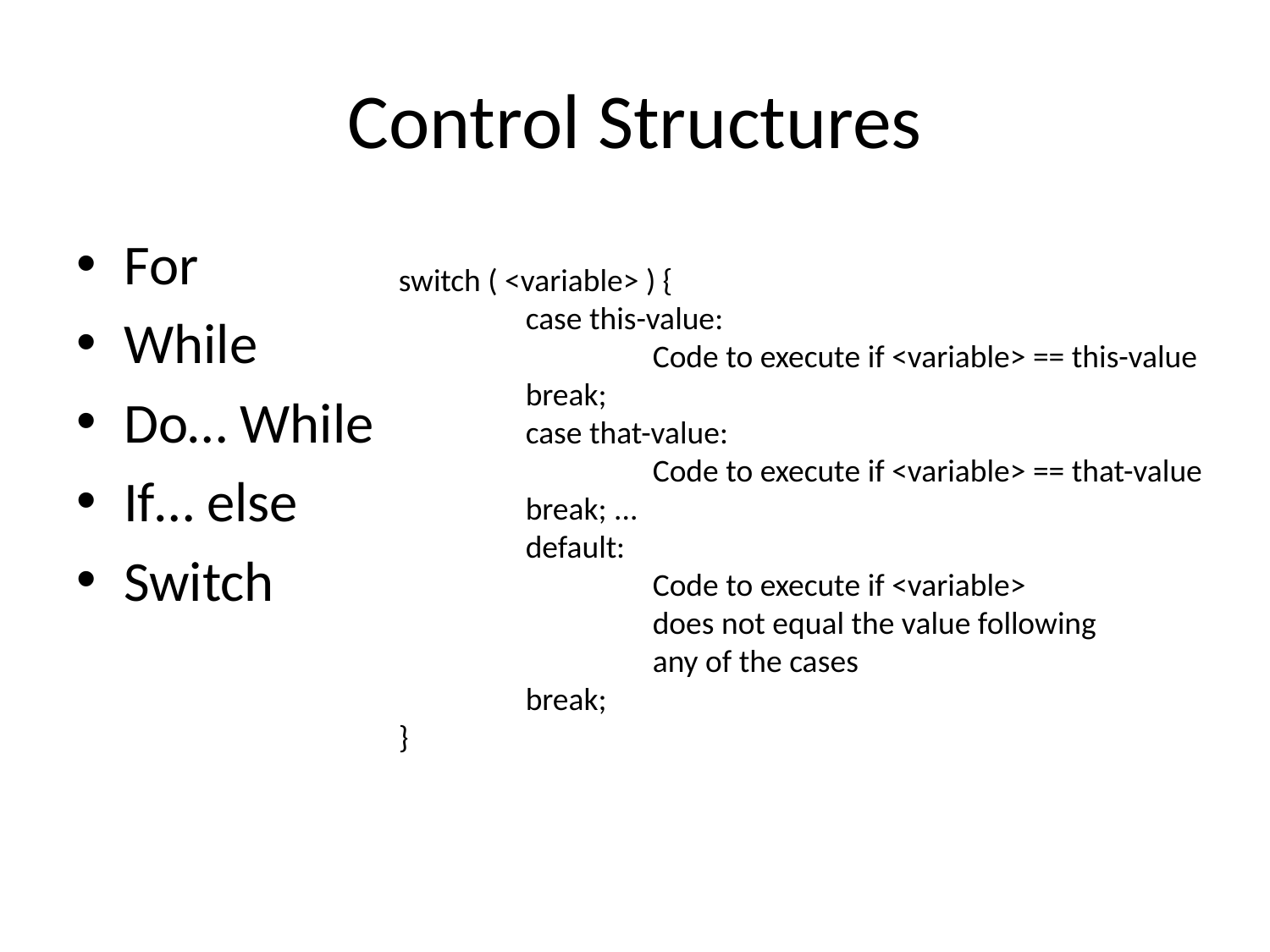

# Control Structures
For
While
Do… While
If… else
Switch
switch ( <variable> ) {
	case this-value:
		Code to execute if <variable> == this-value
	break;
	case that-value:
		Code to execute if <variable> == that-value
	break; ...
	default:
		Code to execute if <variable>
		does not equal the value following
		any of the cases
	break;
}